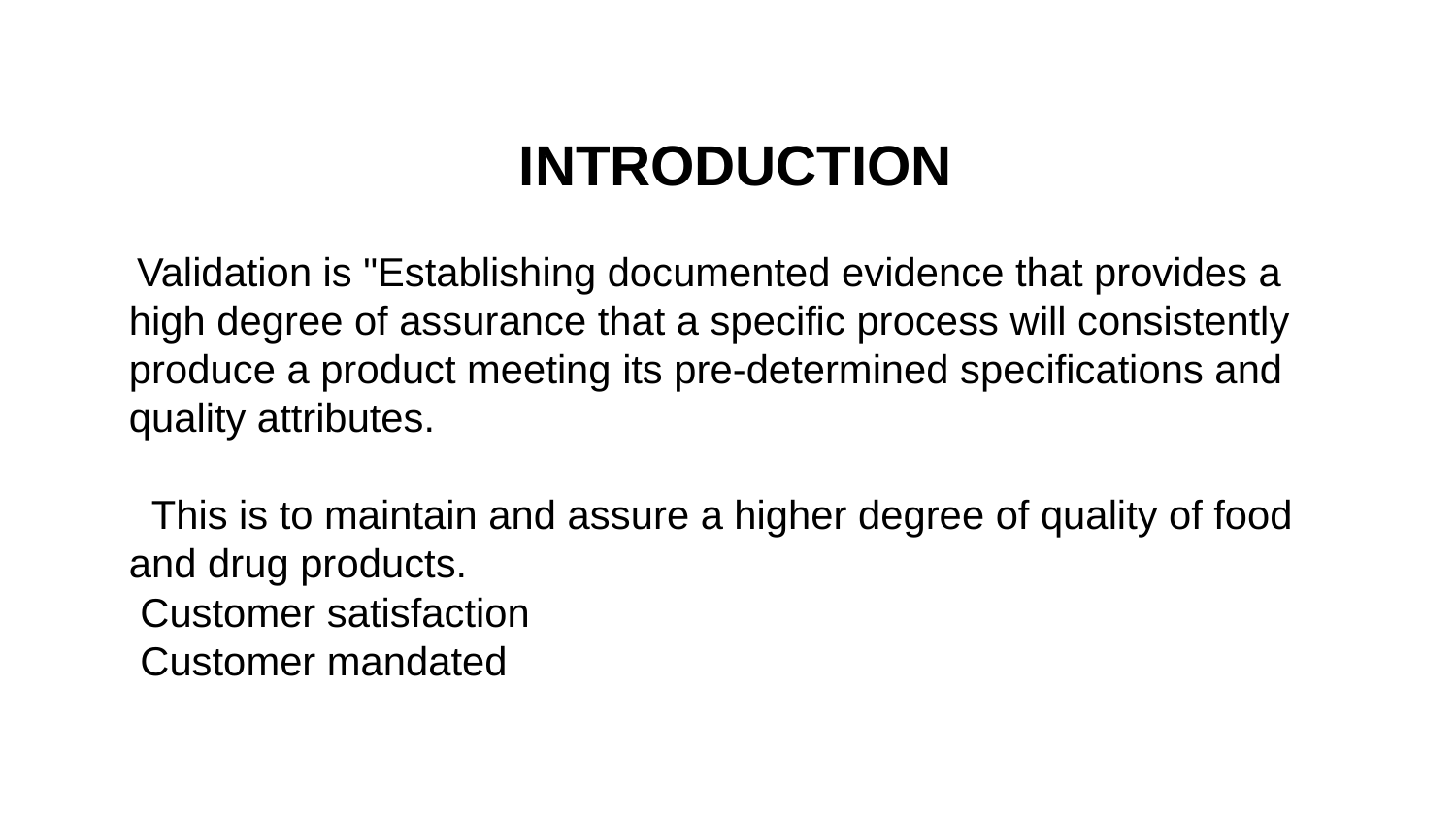

# INTRODUCTION
 Validation is "Establishing documented evidence that provides a high degree of assurance that a specific process will consistently produce a product meeting its pre-determined specifications and quality attributes.

  This is to maintain and assure a higher degree of quality of food and drug products.
 Customer satisfaction
 Customer mandated